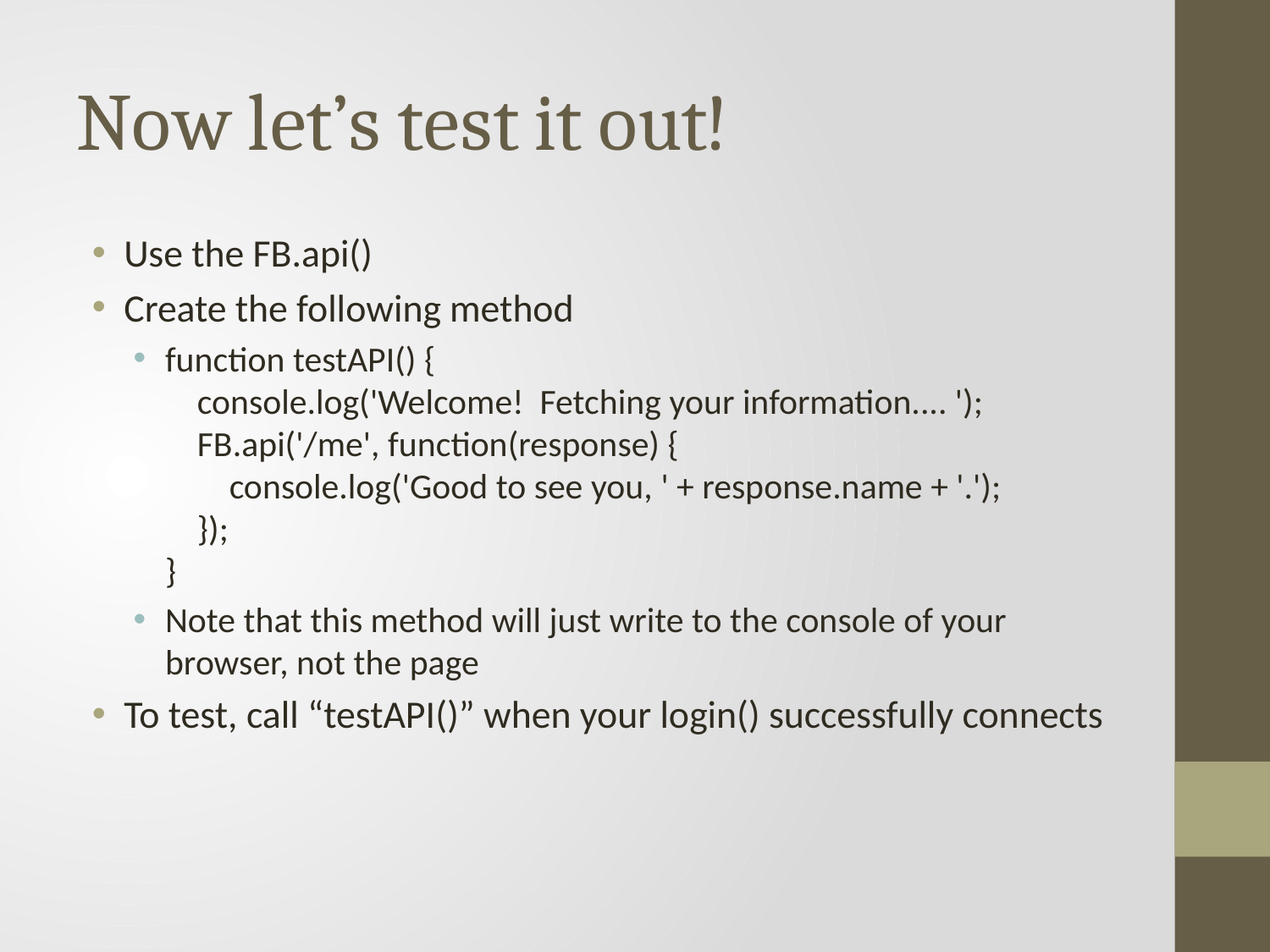

# Now let’s test it out!
Use the FB.api()
Create the following method
function testAPI() {
    console.log('Welcome!  Fetching your information.... ');
    FB.api('/me', function(response) {
        console.log('Good to see you, ' + response.name + '.');
    });
}
Note that this method will just write to the console of your browser, not the page
To test, call “testAPI()” when your login() successfully connects